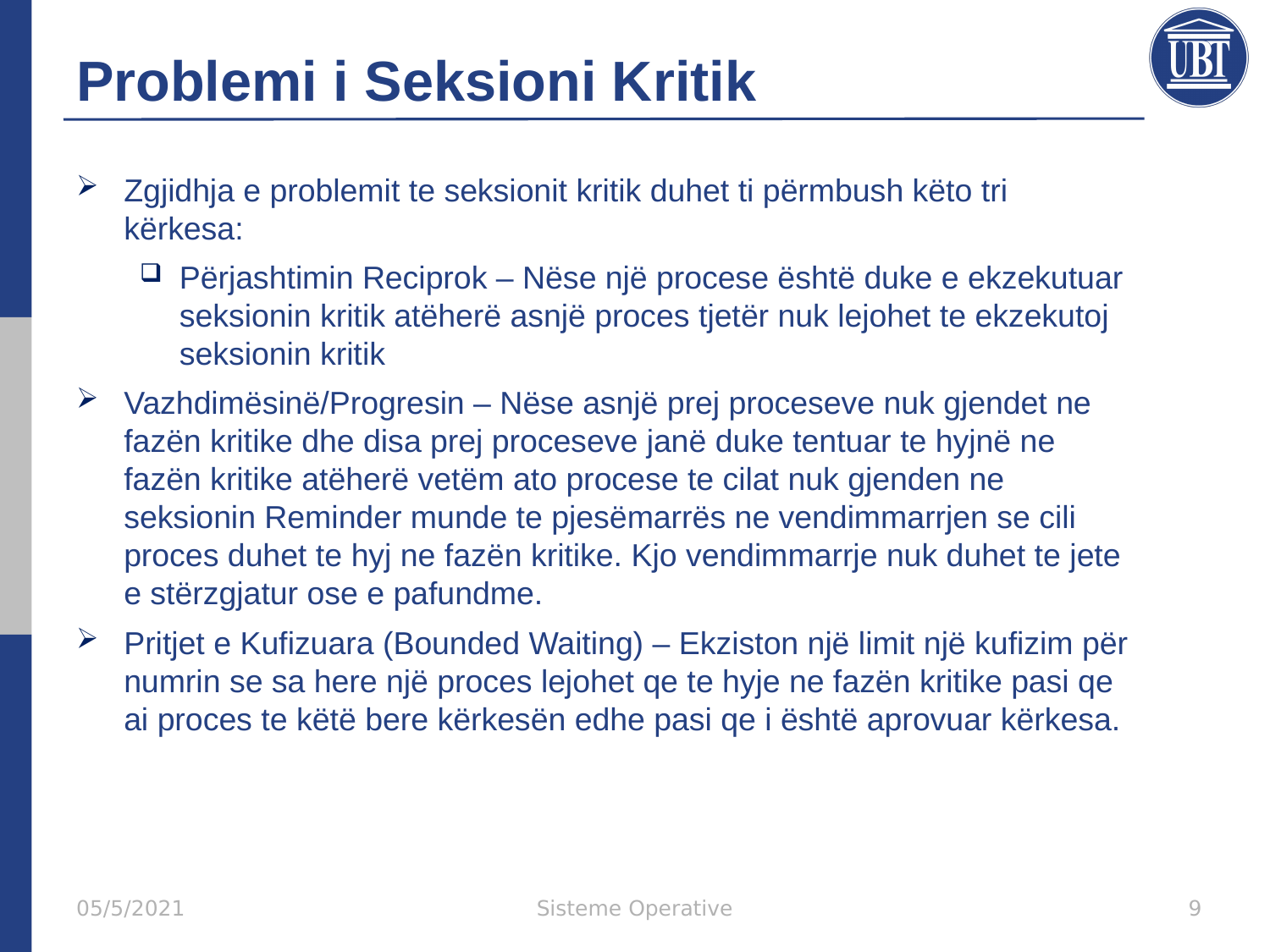

# Problemi i Seksioni Kritik
Zgjidhja e problemit te seksionit kritik duhet ti përmbush këto tri kërkesa:
Përjashtimin Reciprok – Nëse një procese është duke e ekzekutuar seksionin kritik atëherë asnjë proces tjetër nuk lejohet te ekzekutoj seksionin kritik
Vazhdimësinë/Progresin – Nëse asnjë prej proceseve nuk gjendet ne fazën kritike dhe disa prej proceseve janë duke tentuar te hyjnë ne fazën kritike atëherë vetëm ato procese te cilat nuk gjenden ne seksionin Reminder munde te pjesëmarrës ne vendimmarrjen se cili proces duhet te hyj ne fazën kritike. Kjo vendimmarrje nuk duhet te jete e stërzgjatur ose e pafundme.
Pritjet e Kufizuara (Bounded Waiting) – Ekziston një limit një kufizim për numrin se sa here një proces lejohet qe te hyje ne fazën kritike pasi qe ai proces te këtë bere kërkesën edhe pasi qe i është aprovuar kërkesa.
05/5/2021
Sisteme Operative
9